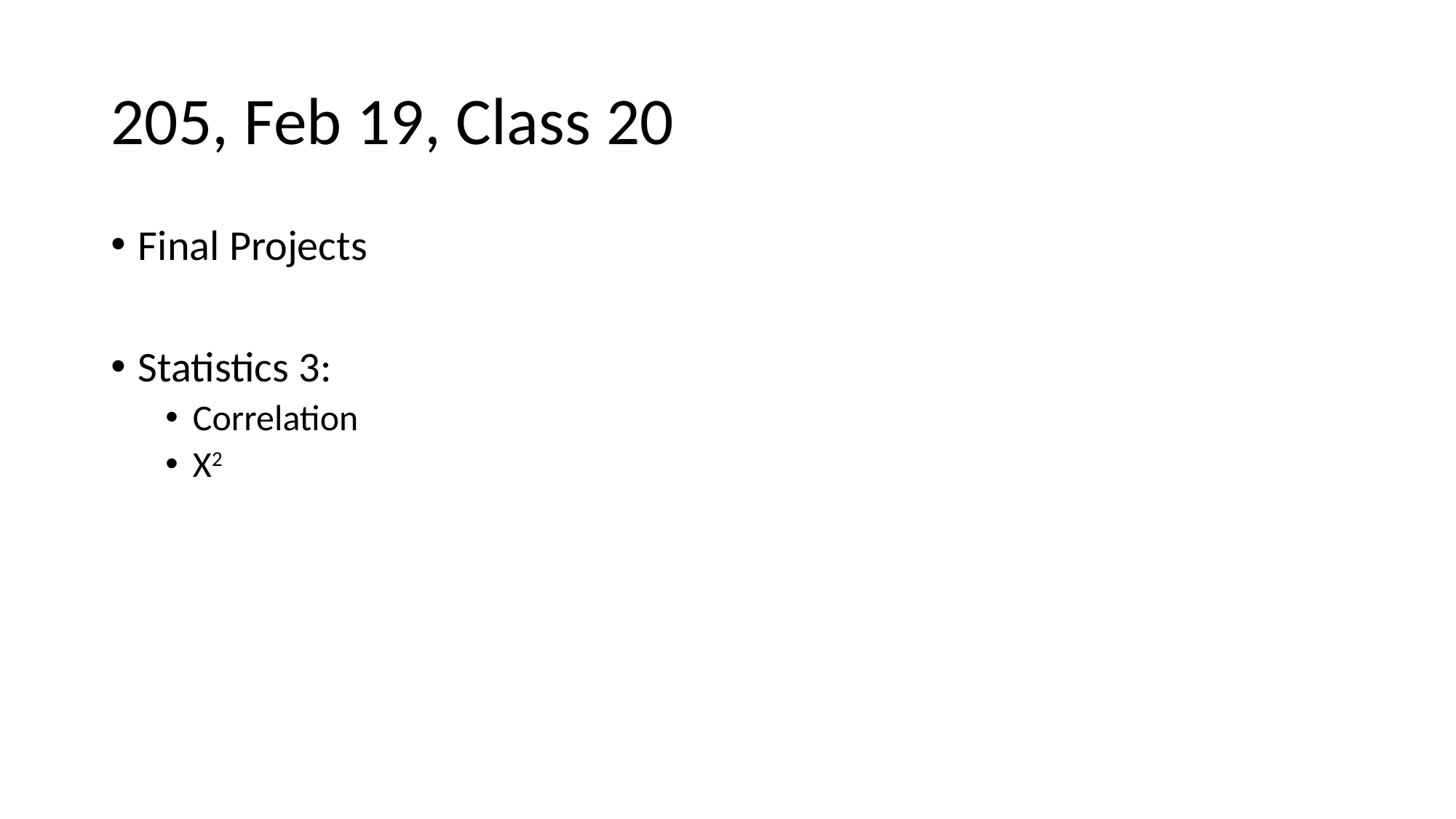

# 205, Feb 19, Class 20
Final Projects

Statistics 3:
Correlation
X2